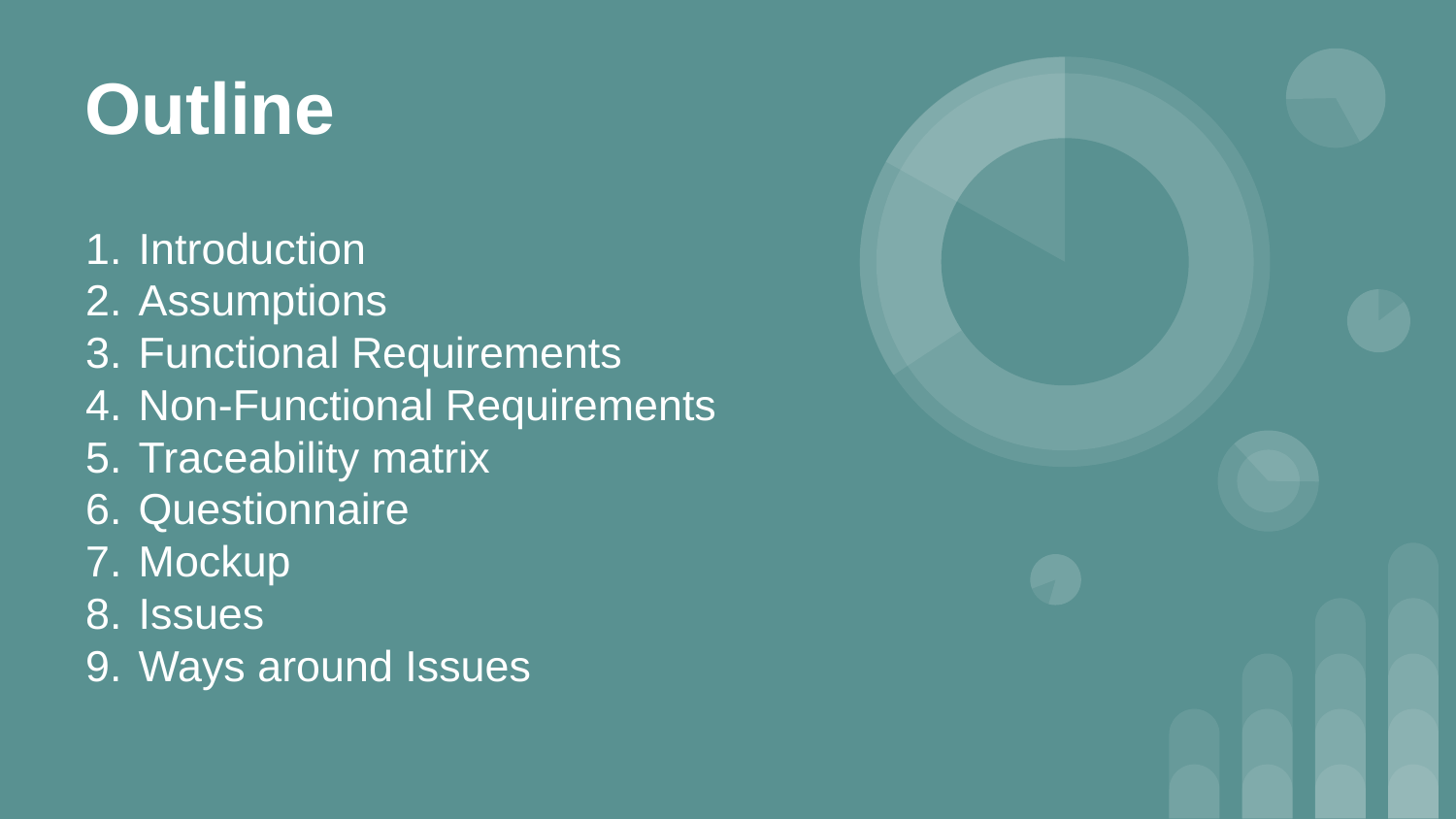

# Outline
Introduction
Assumptions
Functional Requirements
Non-Functional Requirements
Traceability matrix
Questionnaire
Mockup
Issues
Ways around Issues